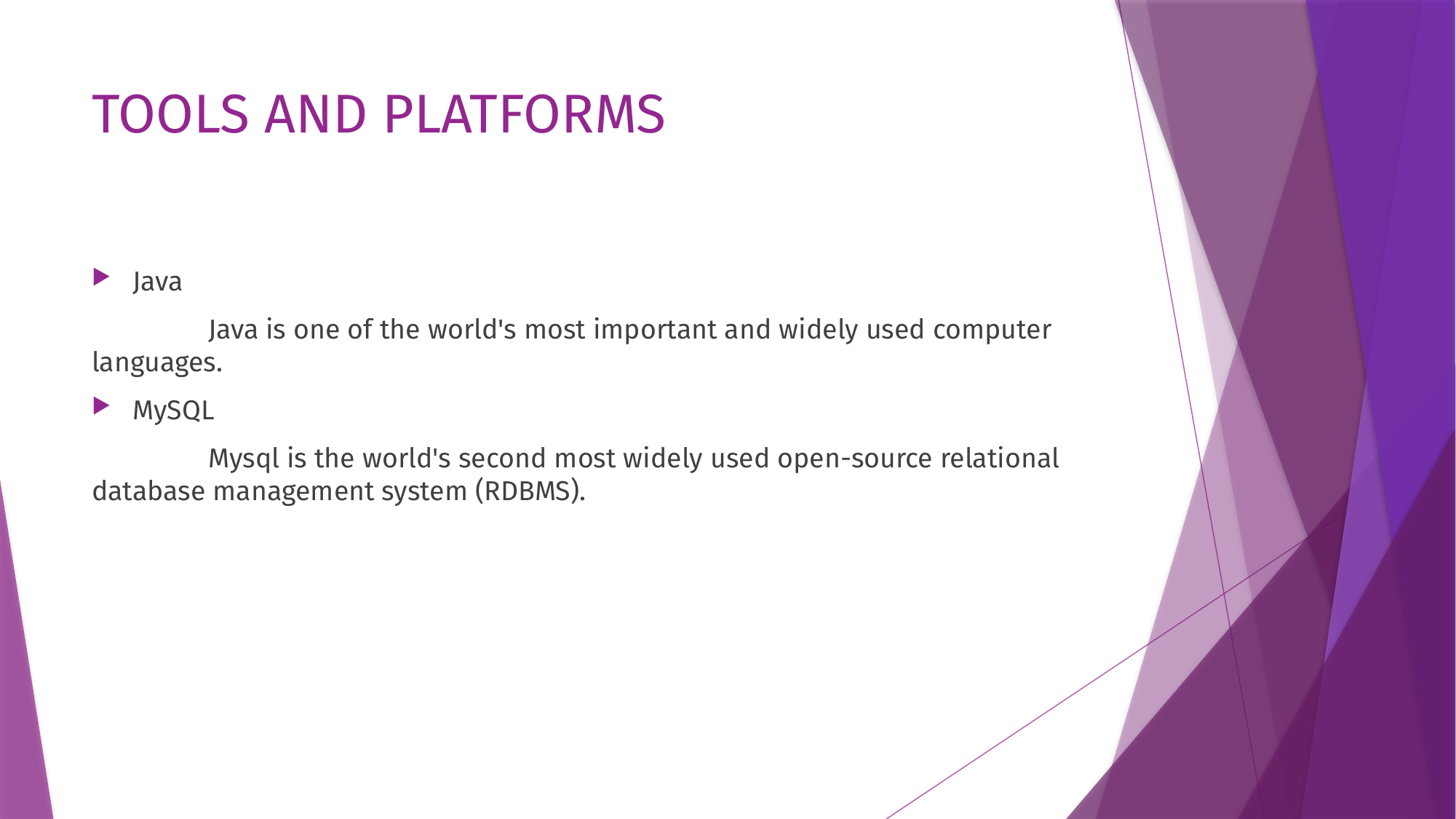

# TOOLS AND PLATFORMS
Java
	 Java is one of the world's most important and widely used computer languages.
MySQL
	 Mysql is the world's second most widely used open-source relational database management system (RDBMS).